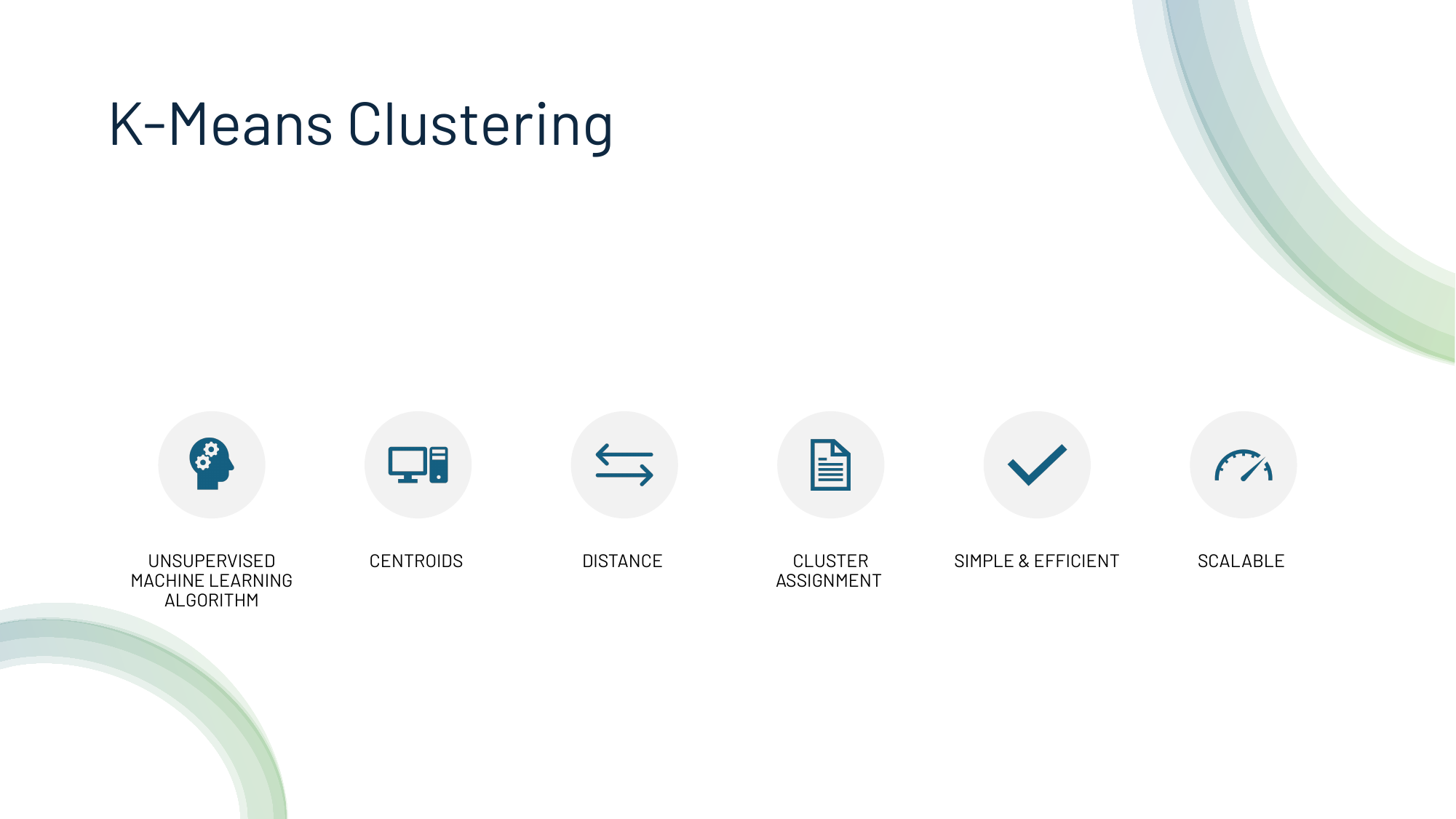

# K-Means Clustering
Unsupervised Machine Learning Algorithm
Centroids
Distance
Cluster Assignment
Simple & efficient
Scalable